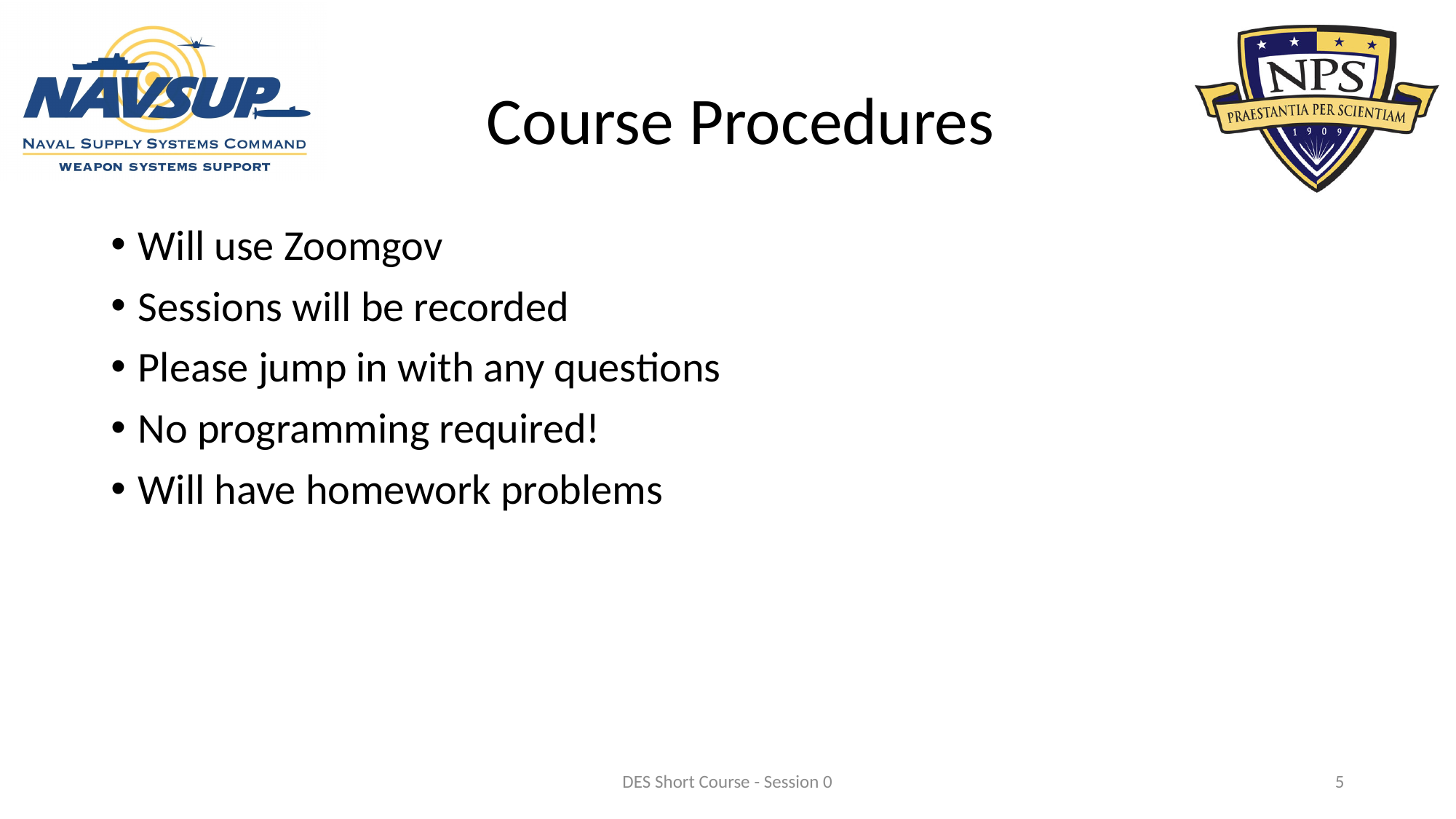

# Course Procedures
Will use Zoomgov
Sessions will be recorded
Please jump in with any questions
No programming required!
Will have homework problems
DES Short Course - Session 0
5